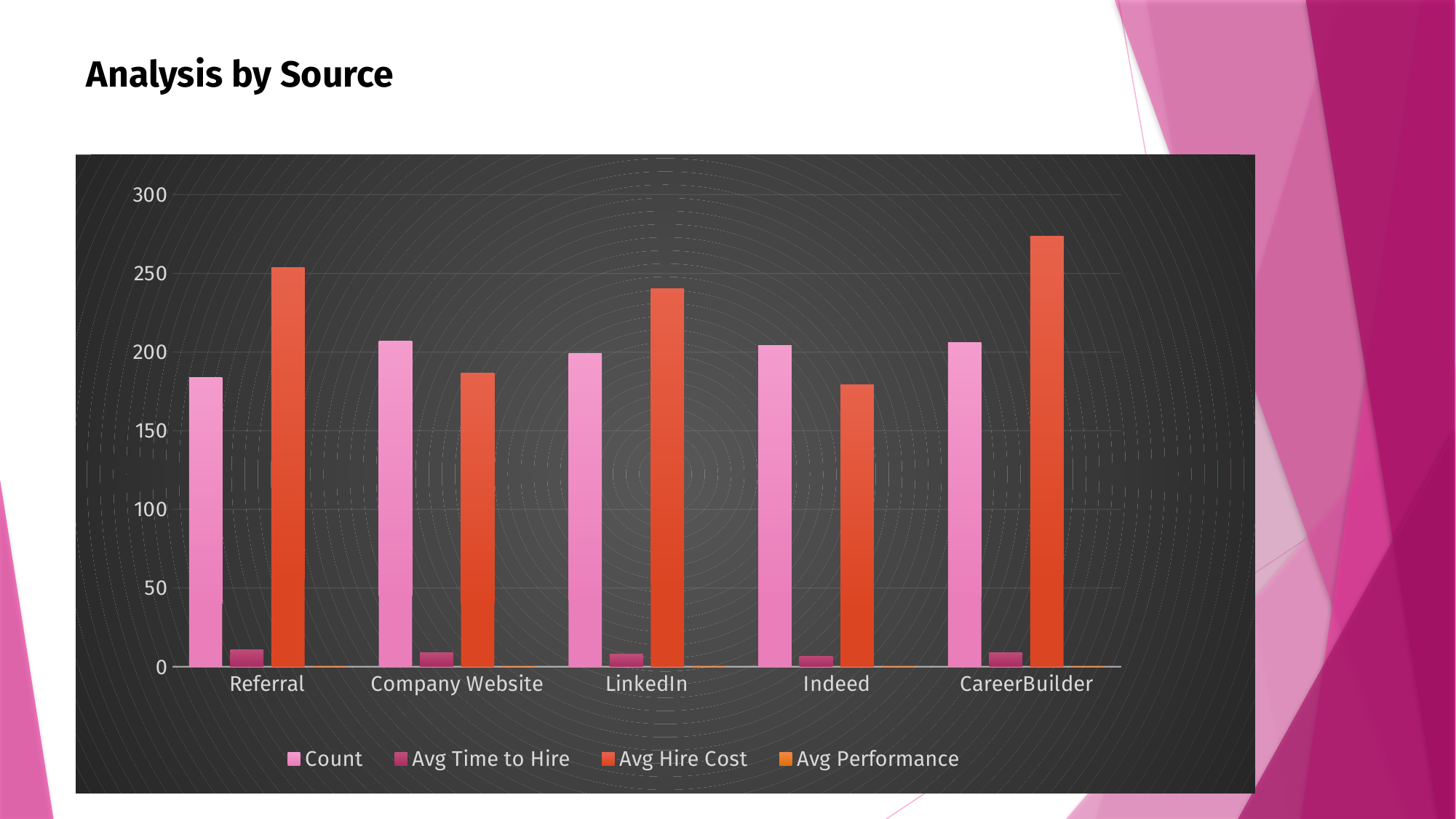

Analysis by Source

### Chart

| Category | Count | Avg Time to Hire | Avg Hire Cost | Avg Performance |
|---|---|---|---|---|
| Referral | 184.0 | 10.831521739130435 | 253.5195652173913 | 0.32065217391304346 |
| Company Website | 207.0 | 8.801932367149758 | 186.64202898550727 | 0.21256038647342995 |
| LinkedIn | 199.0 | 7.809045226130653 | 240.34537688442214 | 0.27638190954773867 |
| Indeed | 204.0 | 6.519607843137255 | 179.13078431372548 | 0.1323529411764706 |
| CareerBuilder | 206.0 | 8.980582524271844 | 273.50019417475727 | 0.3058252427184466 |